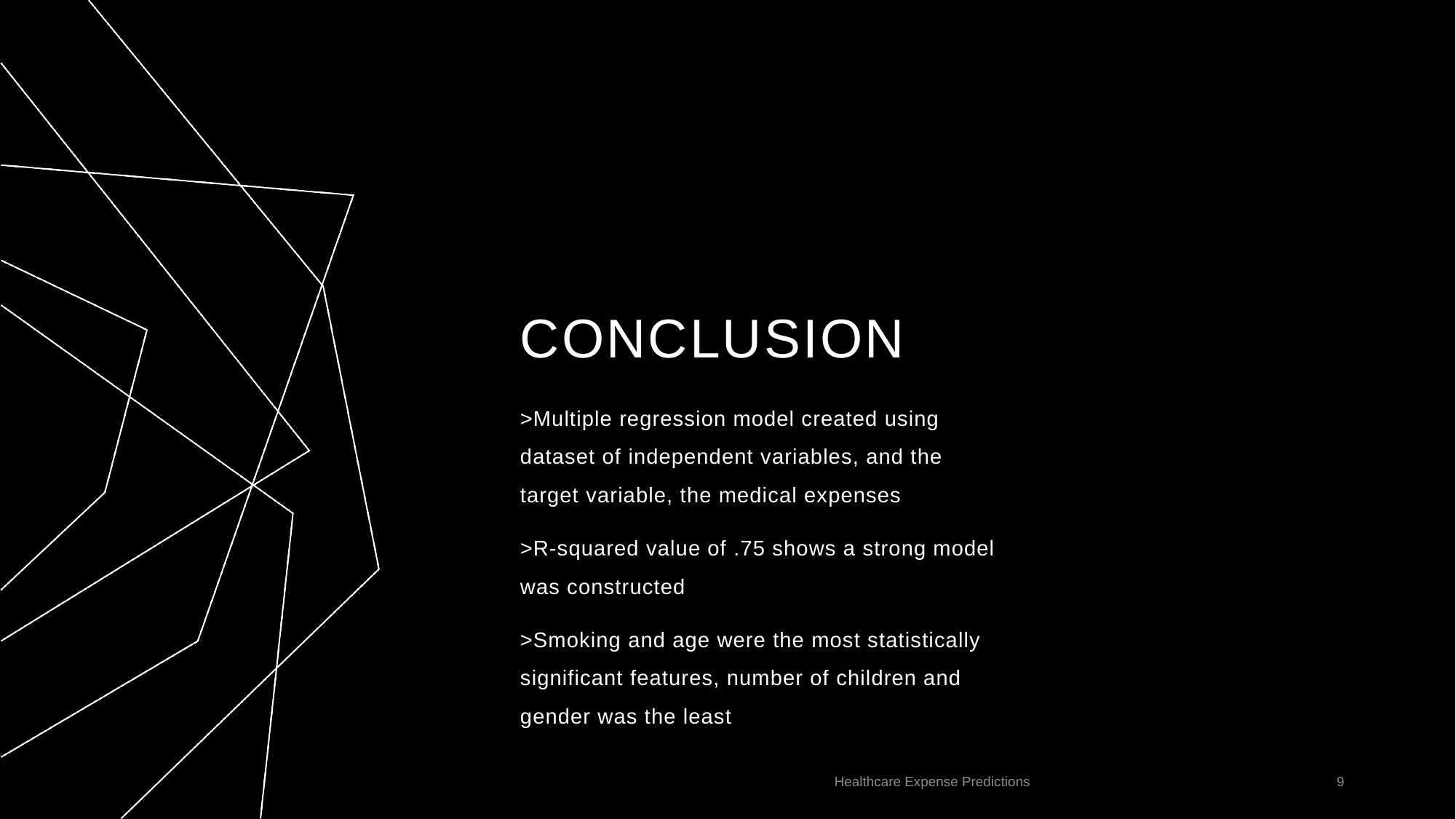

# Conclusion
>Multiple regression model created using dataset of independent variables, and the target variable, the medical expenses
>R-squared value of .75 shows a strong model was constructed
>Smoking and age were the most statistically significant features, number of children and gender was the least
Healthcare Expense Predictions
9